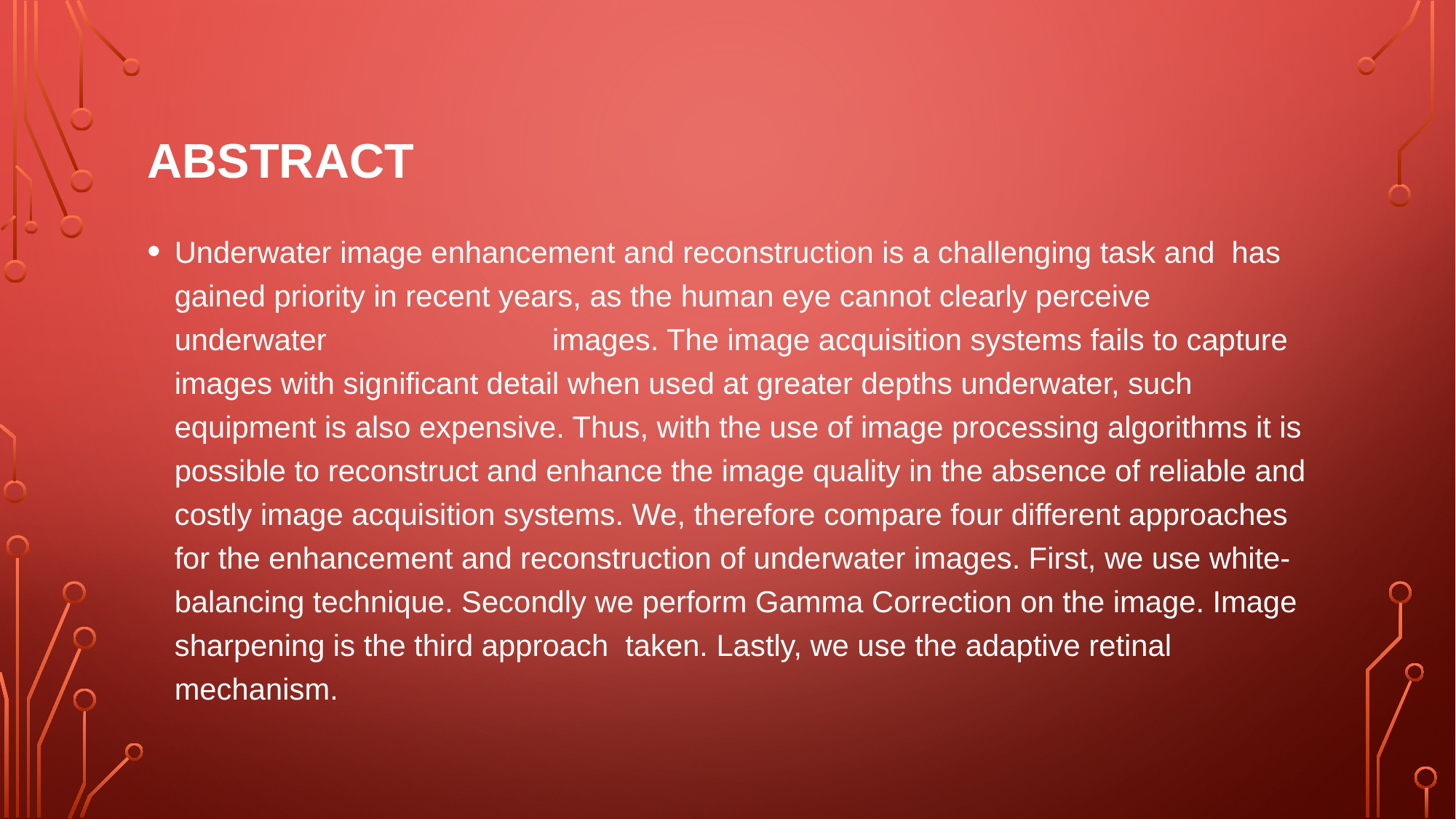

# ABSTRACT
Underwater image enhancement and reconstruction is a challenging task and  has gained priority in recent years, as the human eye cannot clearly perceive underwater                           images. The image acquisition systems fails to capture images with significant detail when used at greater depths underwater, such equipment is also expensive. Thus, with the use of image processing algorithms it is possible to reconstruct and enhance the image quality in the absence of reliable and costly image acquisition systems. We, therefore compare four different approaches for the enhancement and reconstruction of underwater images. First, we use white-balancing technique. Secondly we perform Gamma Correction on the image. Image sharpening is the third approach  taken. Lastly, we use the adaptive retinal mechanism.